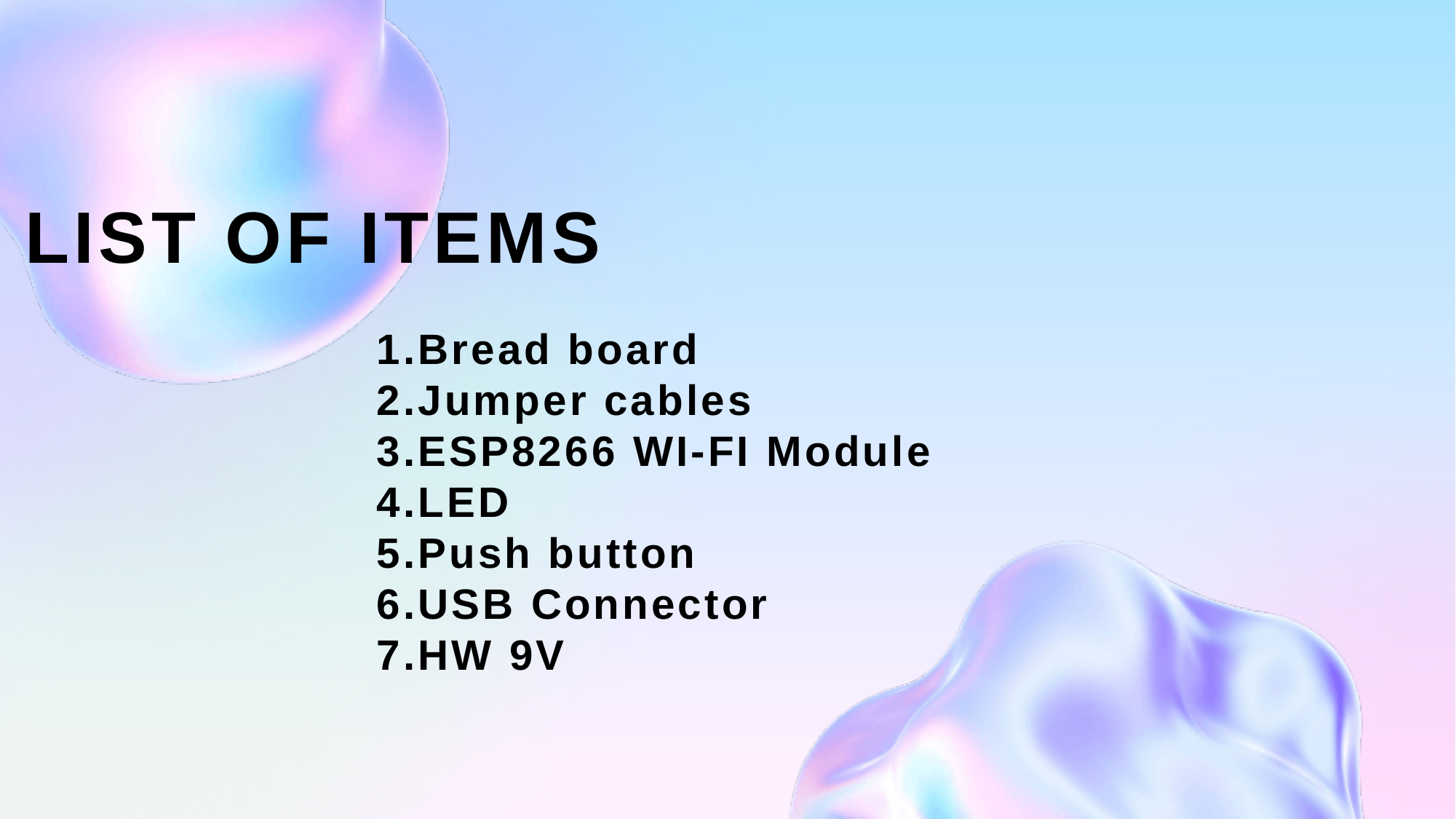

List of items
# 1.Bread board 2.Jumper cables 3.ESP8266 WI-FI Module 4.LED 5.Push button 6.USB Connector 7.HW 9V